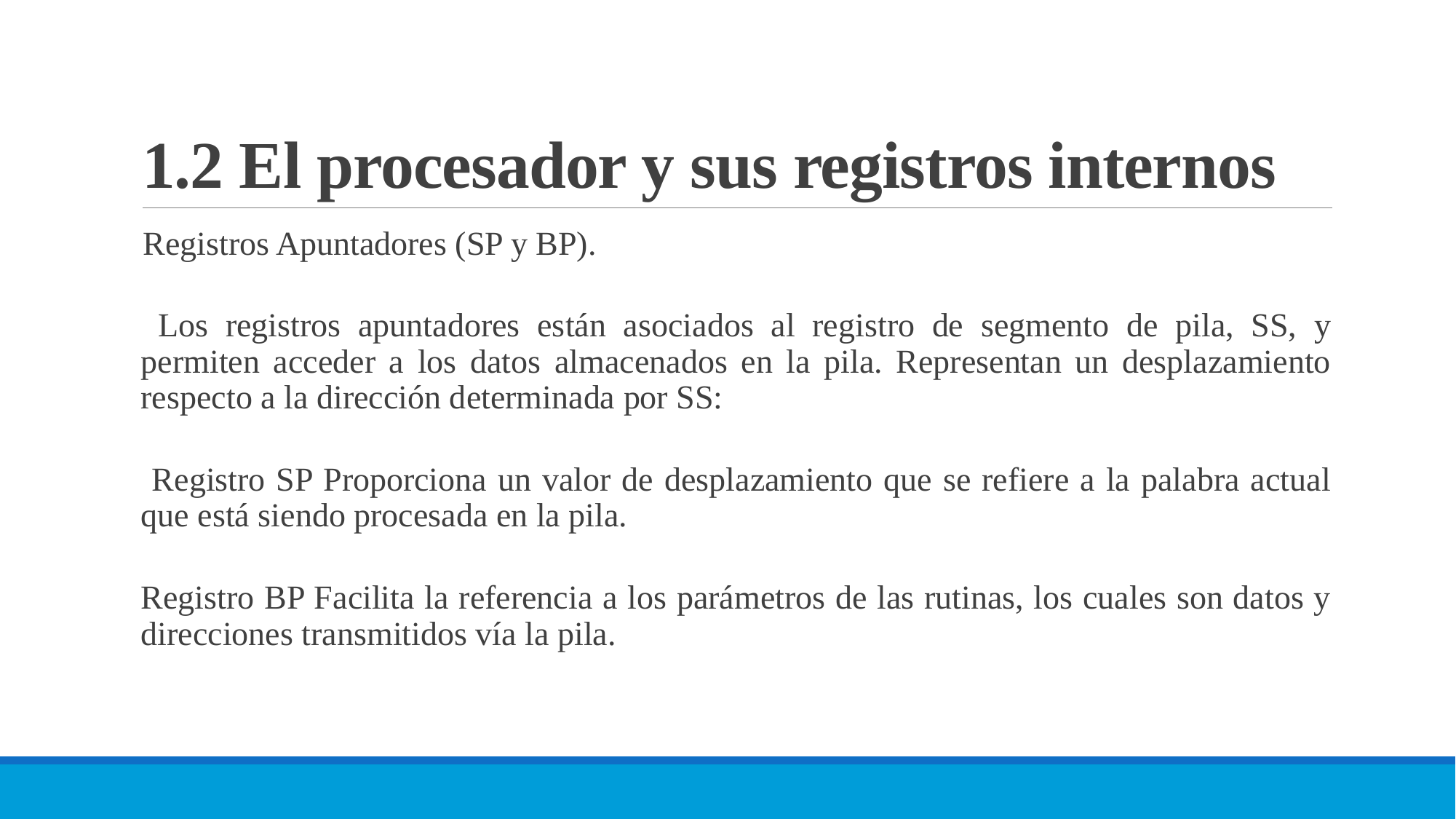

# 1.2 El procesador y sus registros internos
 Registros Apuntadores (SP y BP).

 Los registros apuntadores están asociados al registro de segmento de pila, SS, y permiten acceder a los datos almacenados en la pila. Representan un desplazamiento respecto a la dirección determinada por SS:

 Registro SP Proporciona un valor de desplazamiento que se refiere a la palabra actual que está siendo procesada en la pila.

Registro BP Facilita la referencia a los parámetros de las rutinas, los cuales son datos y direcciones transmitidos vía la pila.